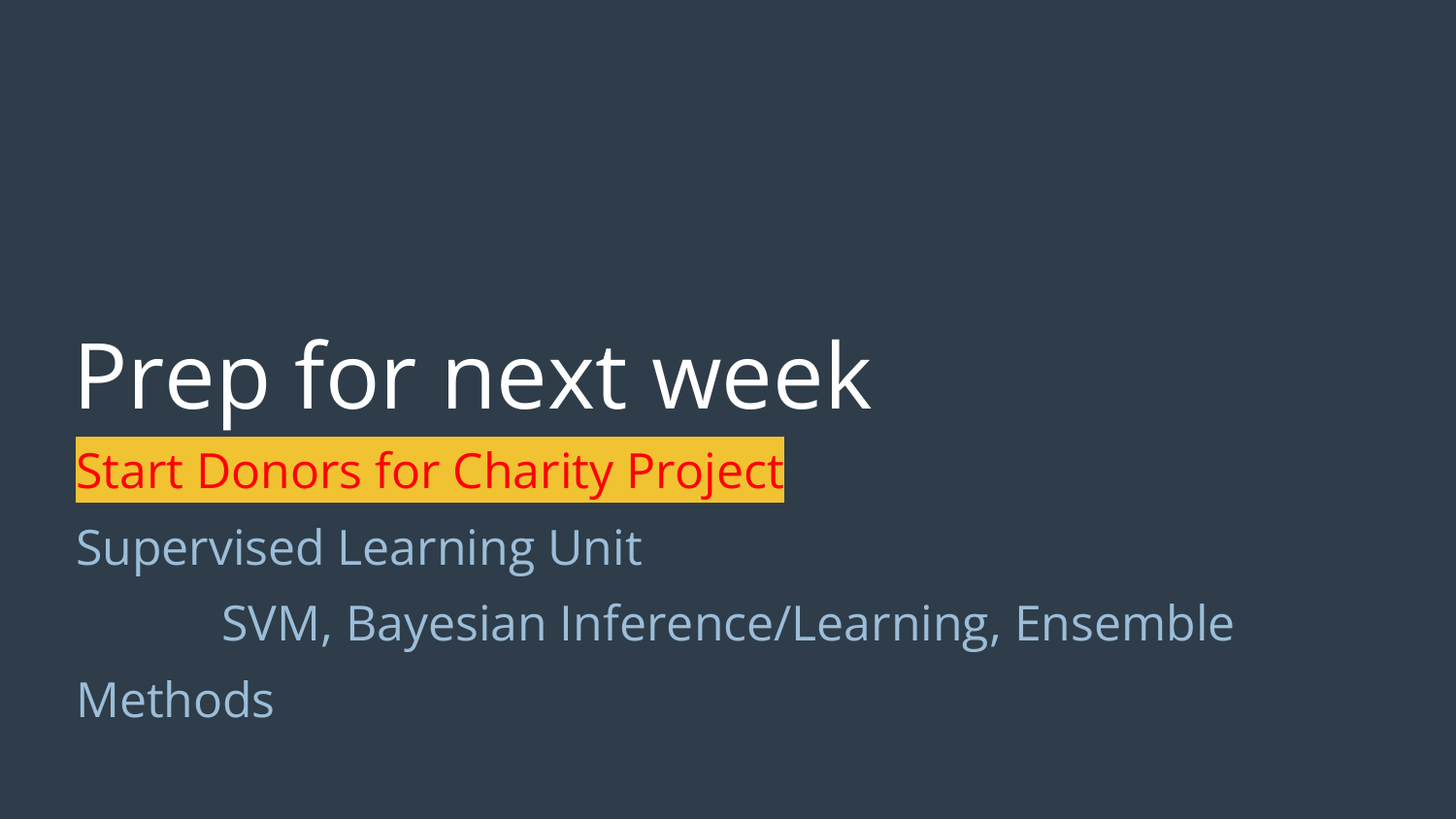

# Prep for next week
Start Donors for Charity Project
Supervised Learning Unit
	SVM, Bayesian Inference/Learning, Ensemble Methods